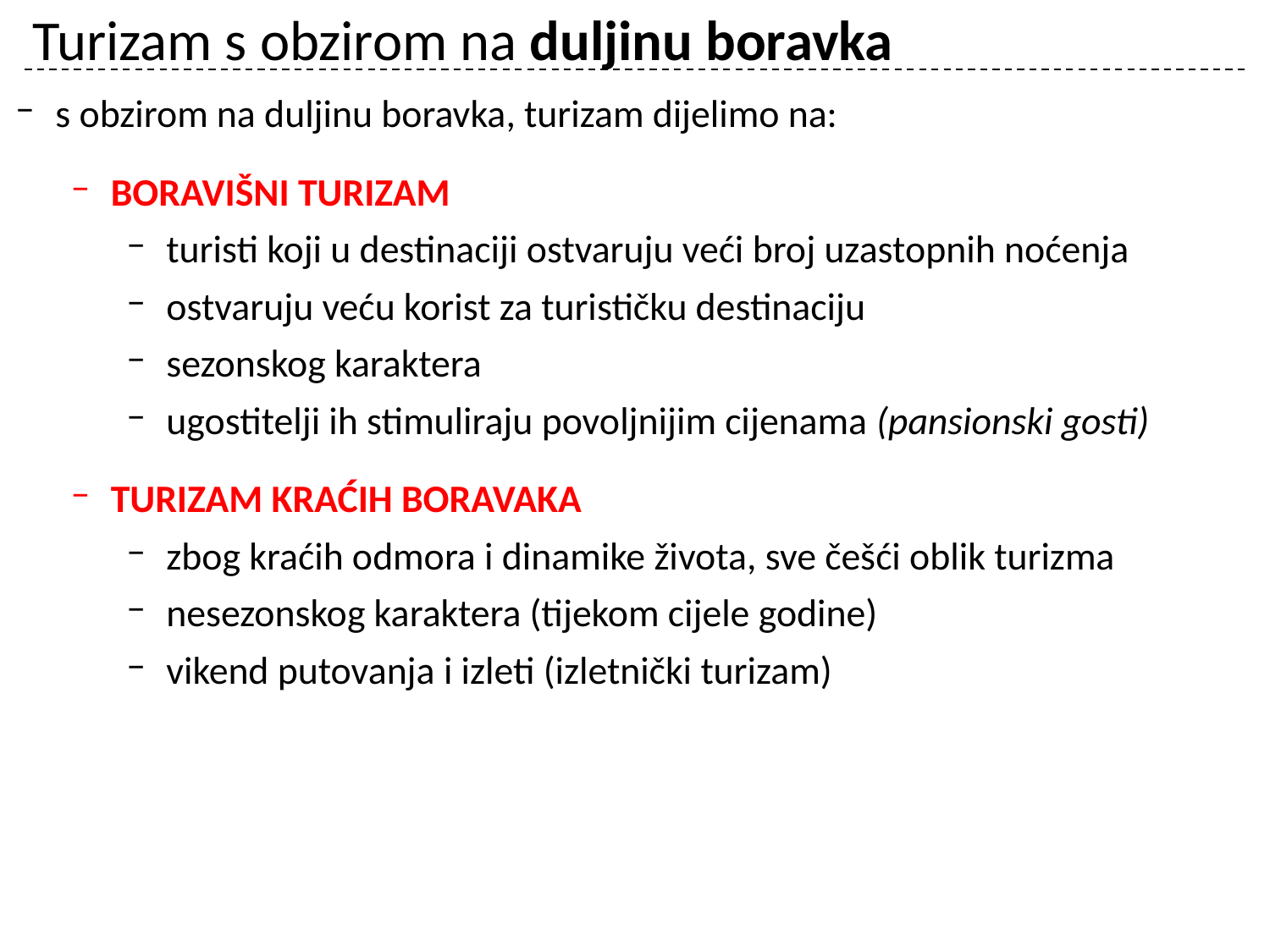

# Turizam s obzirom na duljinu boravka
s obzirom na duljinu boravka, turizam dijelimo na:
BORAVIŠNI TURIZAM
turisti koji u destinaciji ostvaruju veći broj uzastopnih noćenja
ostvaruju veću korist za turističku destinaciju
sezonskog karaktera
ugostitelji ih stimuliraju povoljnijim cijenama (pansionski gosti)
TURIZAM KRAĆIH BORAVAKA
zbog kraćih odmora i dinamike života, sve češći oblik turizma
nesezonskog karaktera (tijekom cijele godine)
vikend putovanja i izleti (izletnički turizam)